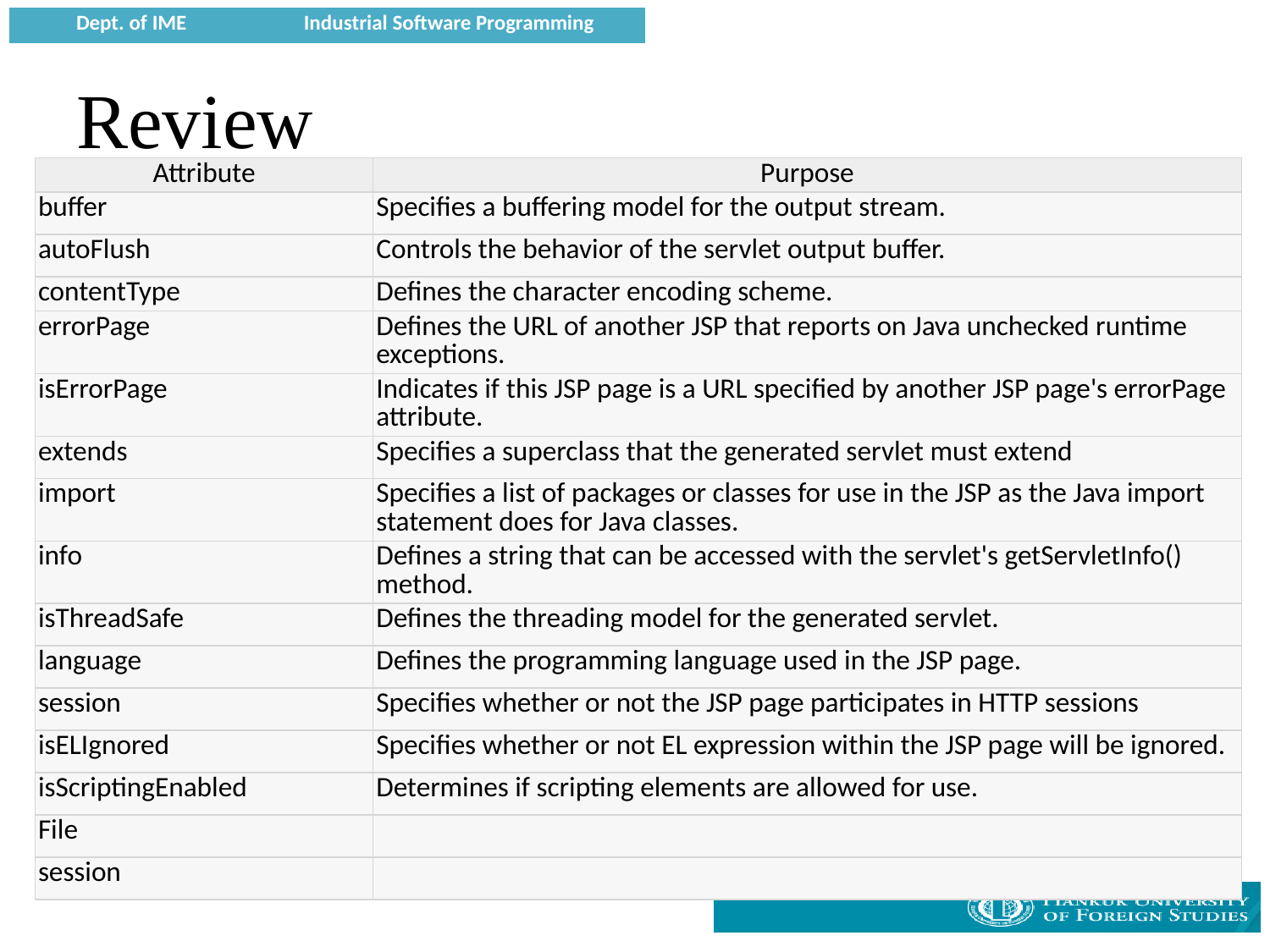

# Review
| Attribute | Purpose |
| --- | --- |
| buffer | Specifies a buffering model for the output stream. |
| autoFlush | Controls the behavior of the servlet output buffer. |
| contentType | Defines the character encoding scheme. |
| errorPage | Defines the URL of another JSP that reports on Java unchecked runtime exceptions. |
| isErrorPage | Indicates if this JSP page is a URL specified by another JSP page's errorPage attribute. |
| extends | Specifies a superclass that the generated servlet must extend |
| import | Specifies a list of packages or classes for use in the JSP as the Java import statement does for Java classes. |
| info | Defines a string that can be accessed with the servlet's getServletInfo() method. |
| isThreadSafe | Defines the threading model for the generated servlet. |
| language | Defines the programming language used in the JSP page. |
| session | Specifies whether or not the JSP page participates in HTTP sessions |
| isELIgnored | Specifies whether or not EL expression within the JSP page will be ignored. |
| isScriptingEnabled | Determines if scripting elements are allowed for use. |
| File |  |
| session |  |